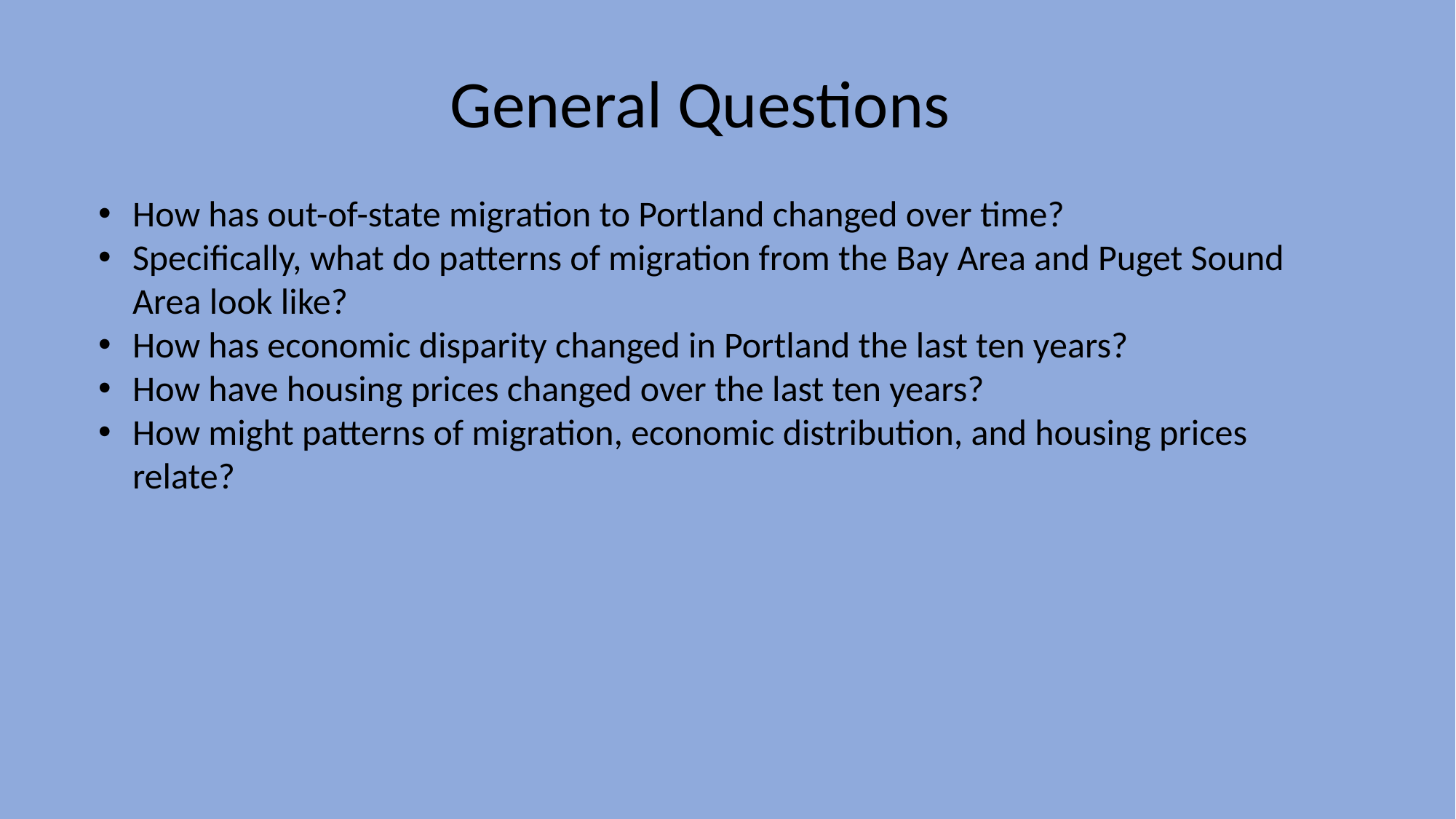

General Questions
How has out-of-state migration to Portland changed over time?
Specifically, what do patterns of migration from the Bay Area and Puget Sound Area look like?
How has economic disparity changed in Portland the last ten years?
How have housing prices changed over the last ten years?
How might patterns of migration, economic distribution, and housing prices relate?